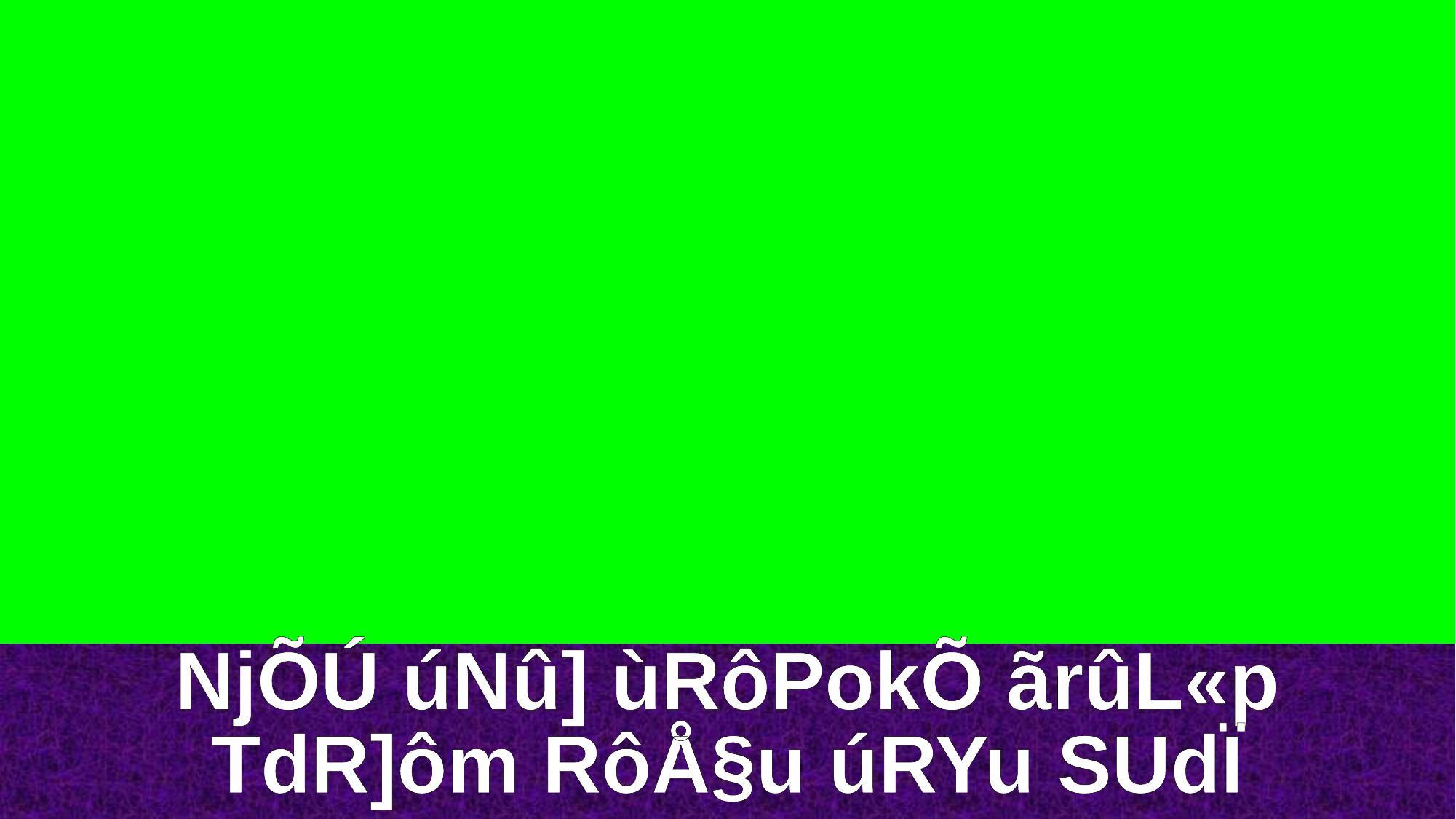

NjÕÚ úNû] ùRôPokÕ ãrûL«p
TdR]ôm RôÅ§u úRYu SUdÏ